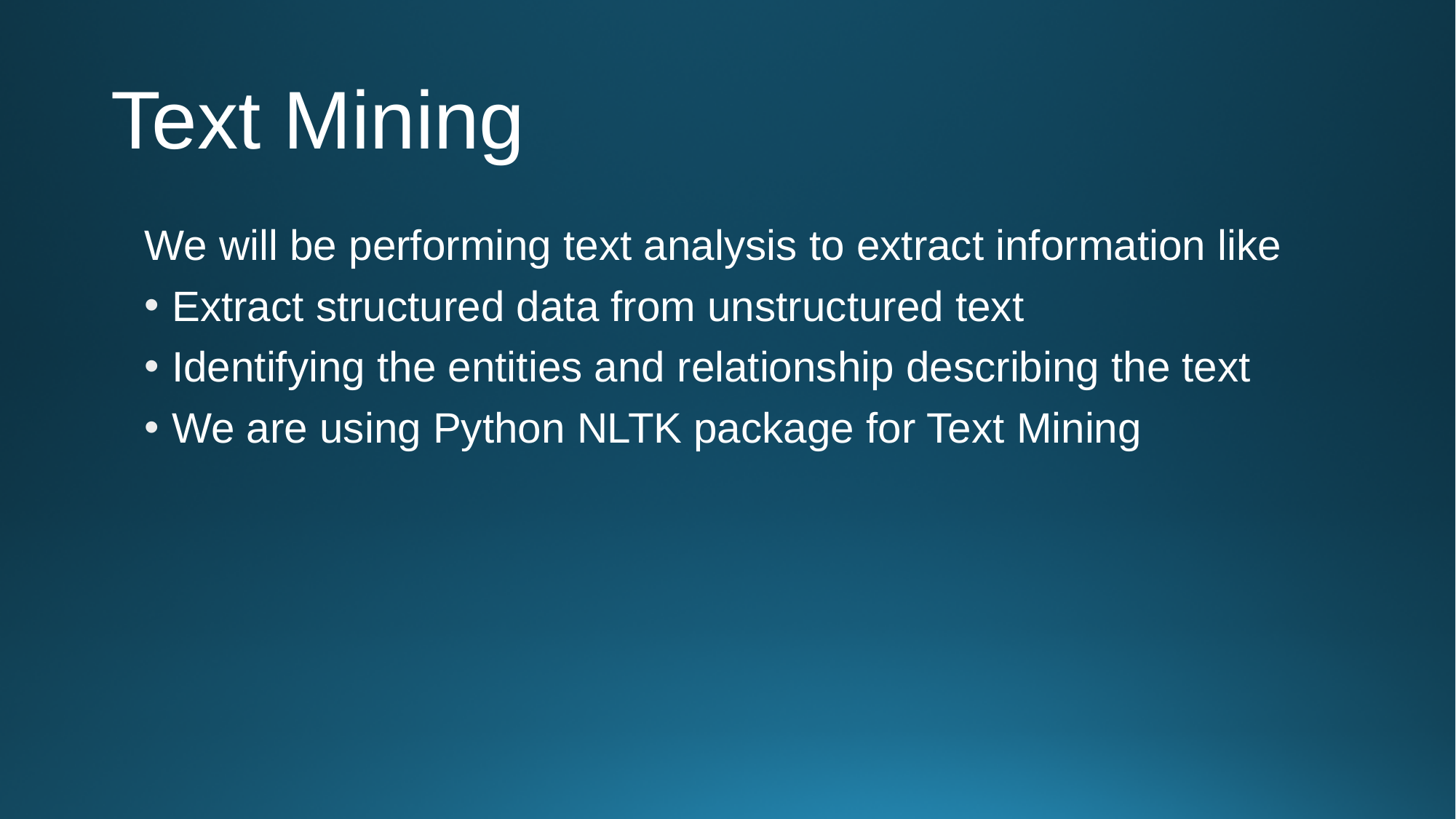

# Text Mining
We will be performing text analysis to extract information like
Extract structured data from unstructured text
Identifying the entities and relationship describing the text
We are using Python NLTK package for Text Mining